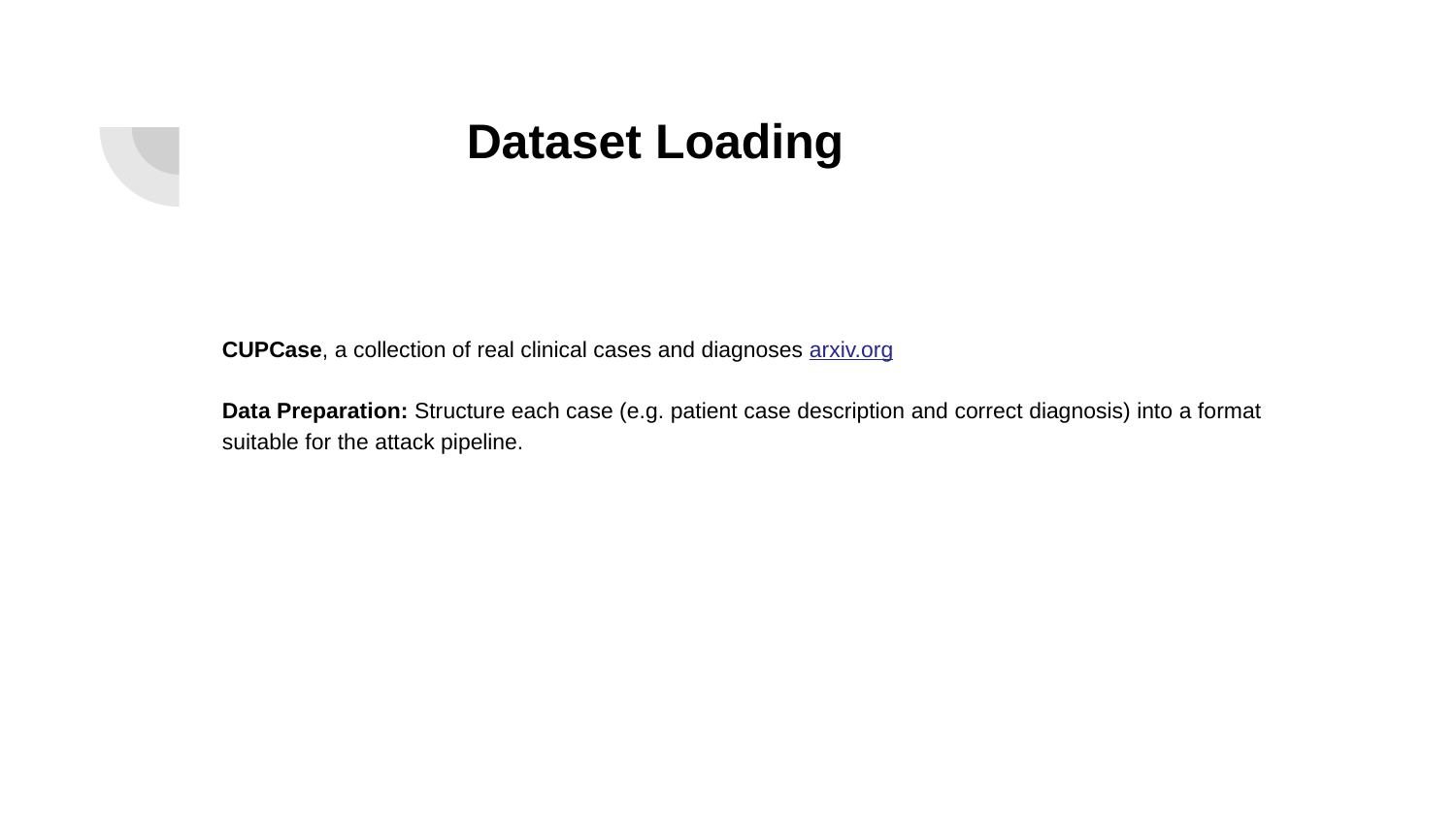

# Dataset Loading
CUPCase, a collection of real clinical cases and diagnoses​ arxiv.org

Data Preparation: Structure each case (e.g. patient case description and correct diagnosis) into a format suitable for the attack pipeline.